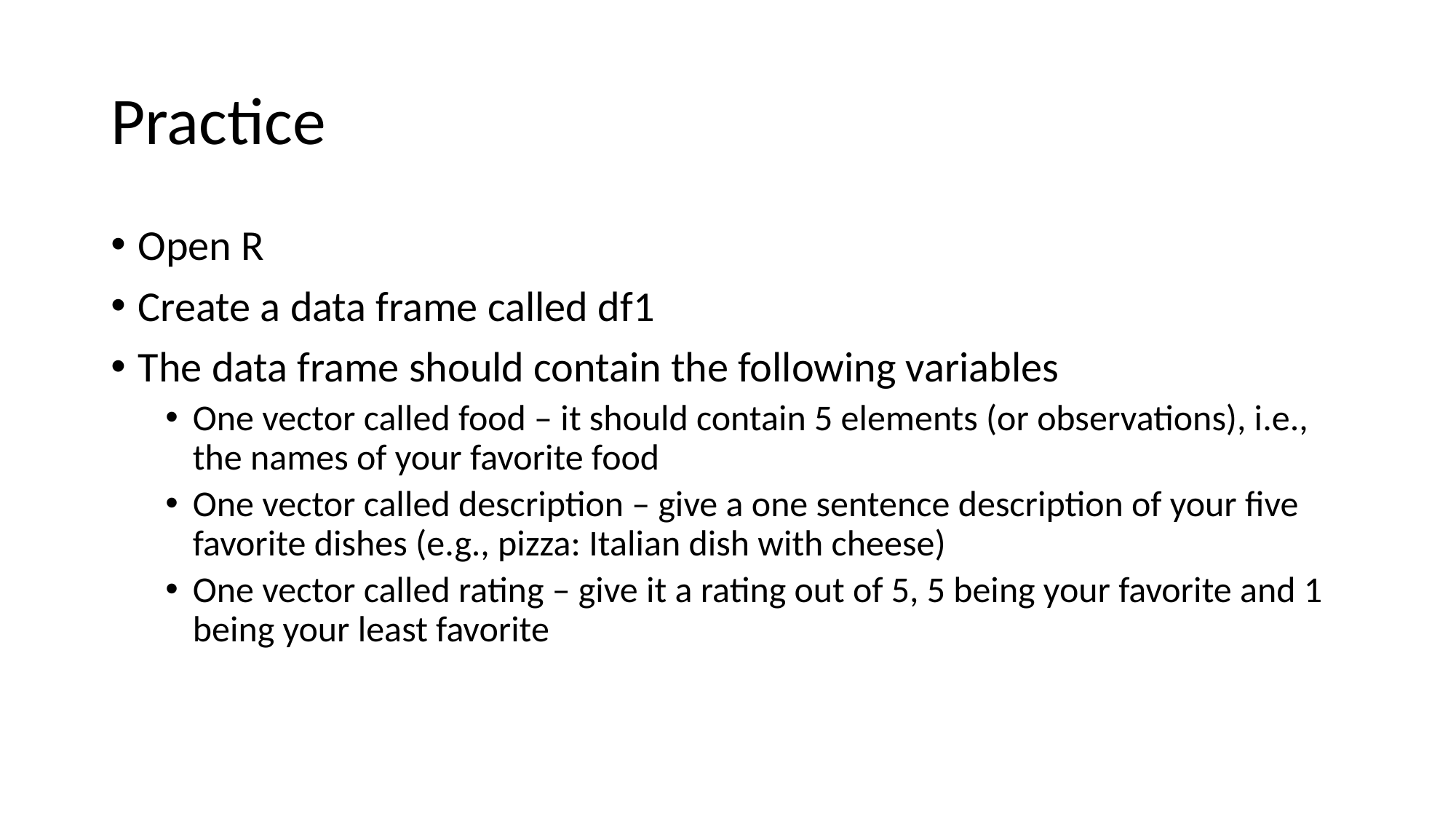

# Practice
Open R
Create a data frame called df1
The data frame should contain the following variables
One vector called food – it should contain 5 elements (or observations), i.e., the names of your favorite food
One vector called description – give a one sentence description of your five favorite dishes (e.g., pizza: Italian dish with cheese)
One vector called rating – give it a rating out of 5, 5 being your favorite and 1 being your least favorite